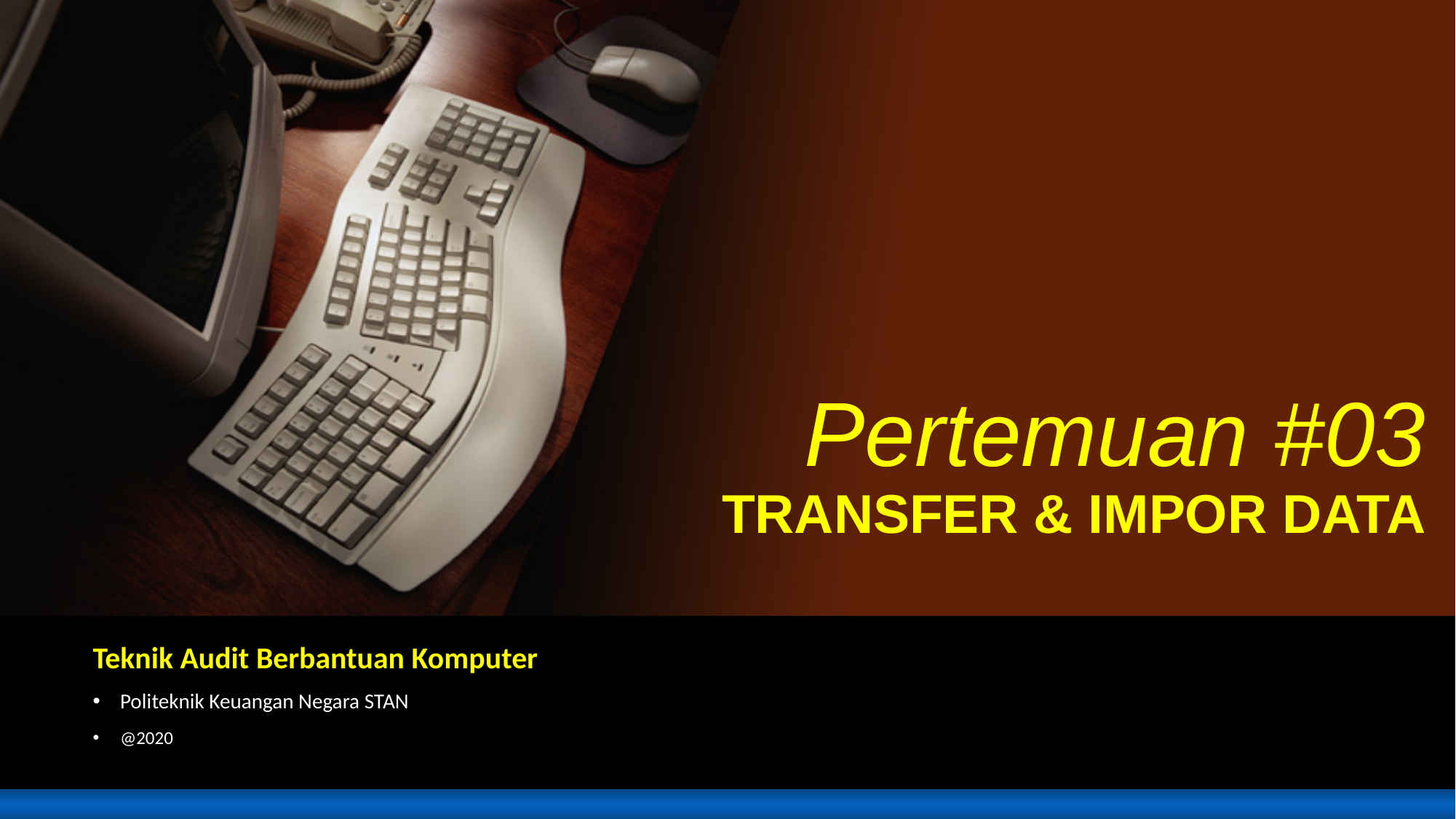

# Pertemuan #03 TRANSFER & IMPOR DATA
Teknik Audit Berbantuan Komputer
Politeknik Keuangan Negara STAN
@2020